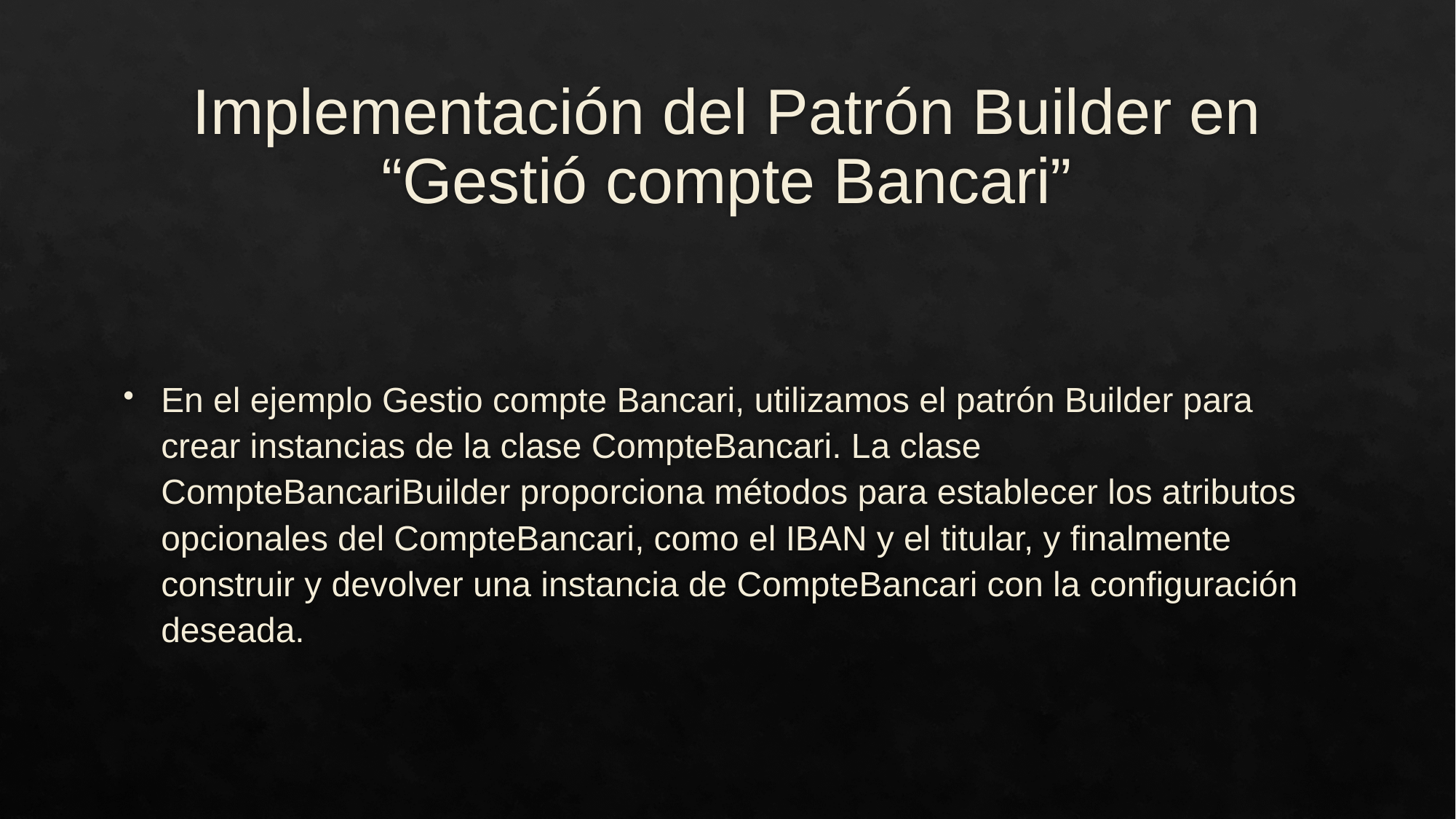

# Implementación del Patrón Builder en “Gestió compte Bancari”

En el ejemplo Gestio compte Bancari, utilizamos el patrón Builder para crear instancias de la clase CompteBancari. La clase CompteBancariBuilder proporciona métodos para establecer los atributos opcionales del CompteBancari, como el IBAN y el titular, y finalmente construir y devolver una instancia de CompteBancari con la configuración deseada.